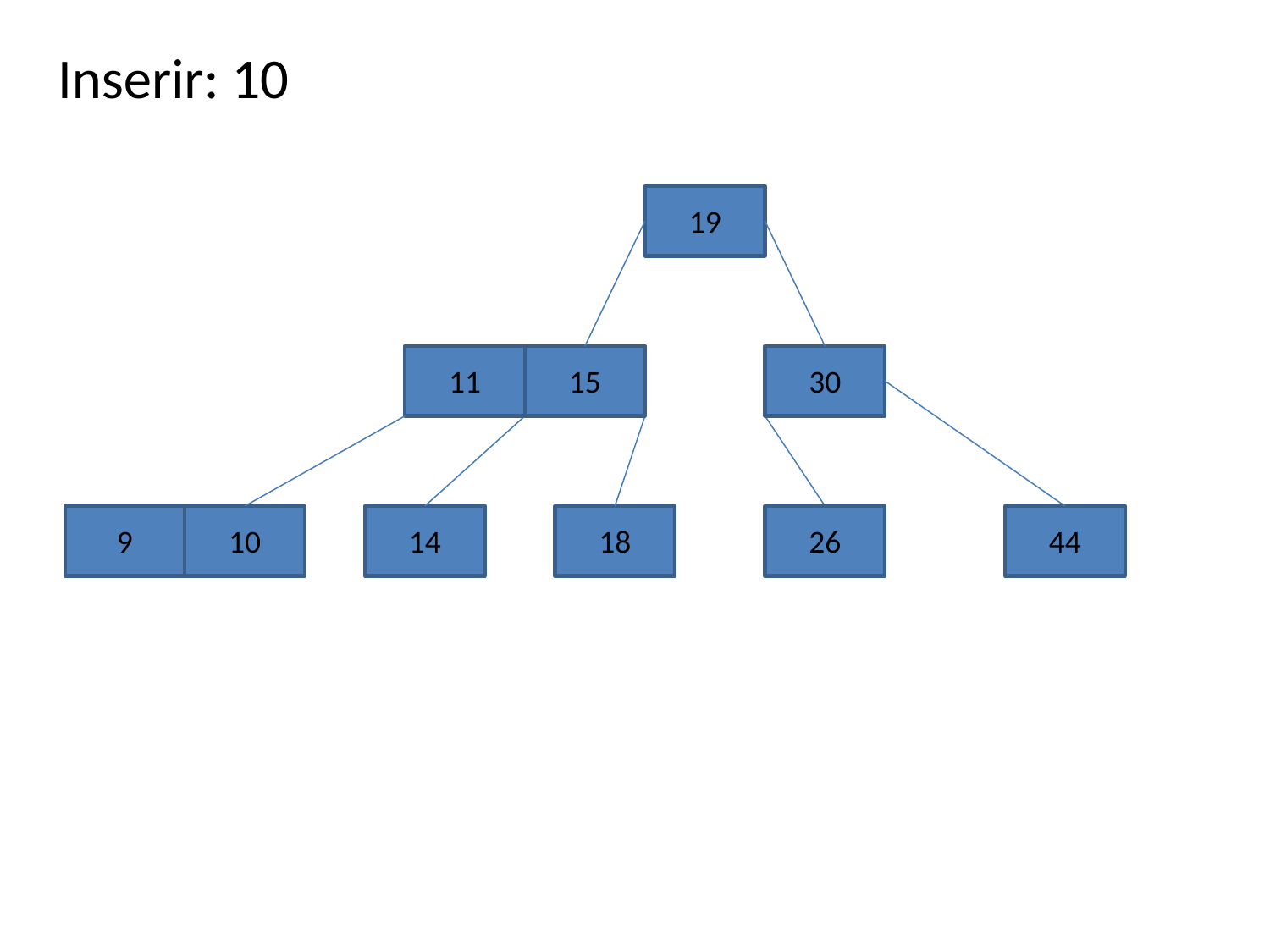

Inserir: 10

19

11
15
30

9
10
14
18
26
44